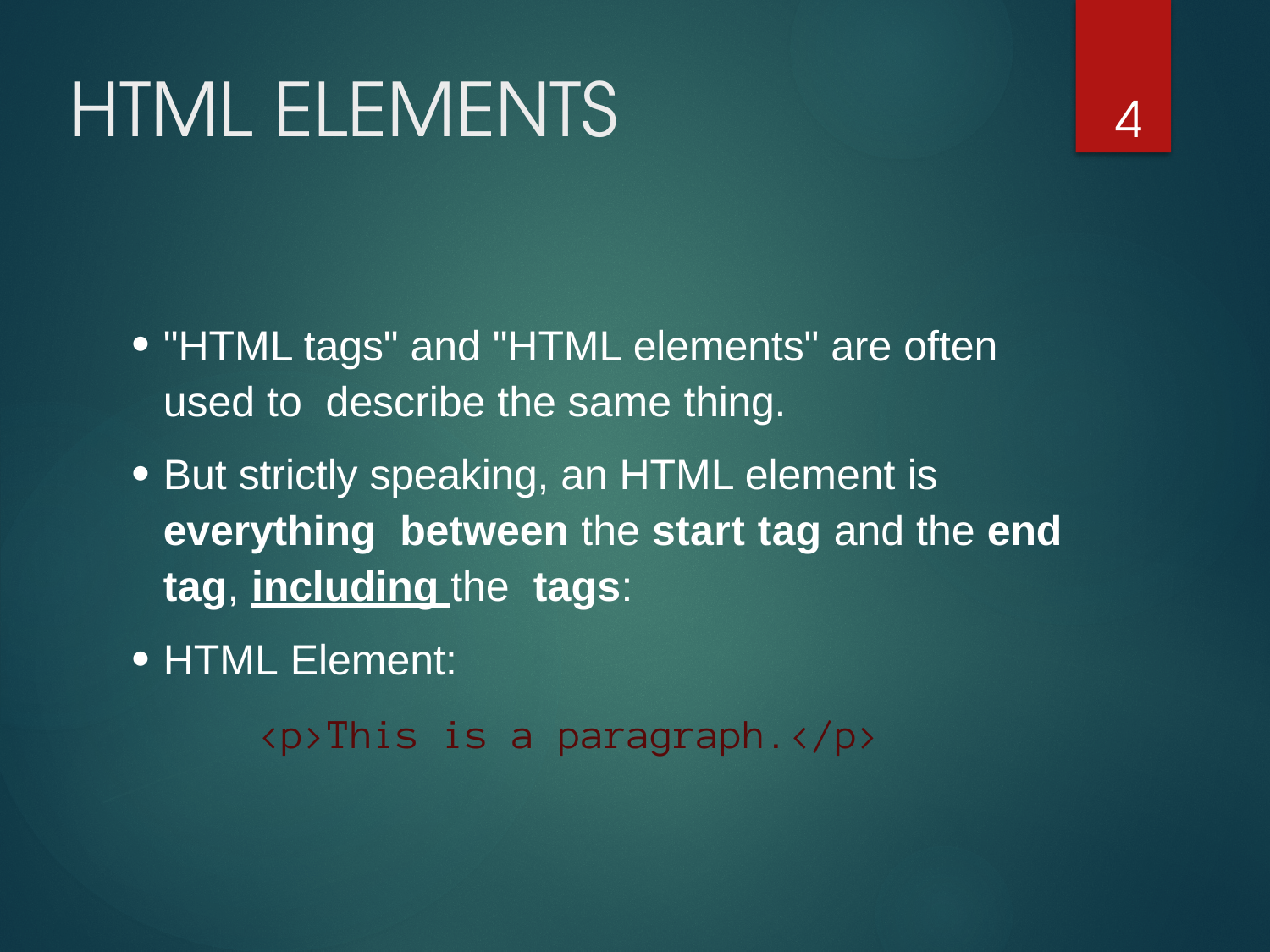

4
# HTML ELEMENTS
"HTML tags" and "HTML elements" are often used to  describe the same thing.
But strictly speaking, an HTML element is everything  between the start tag and the end tag, including the  tags:
HTML Element:
<p>This is a paragraph.</p>